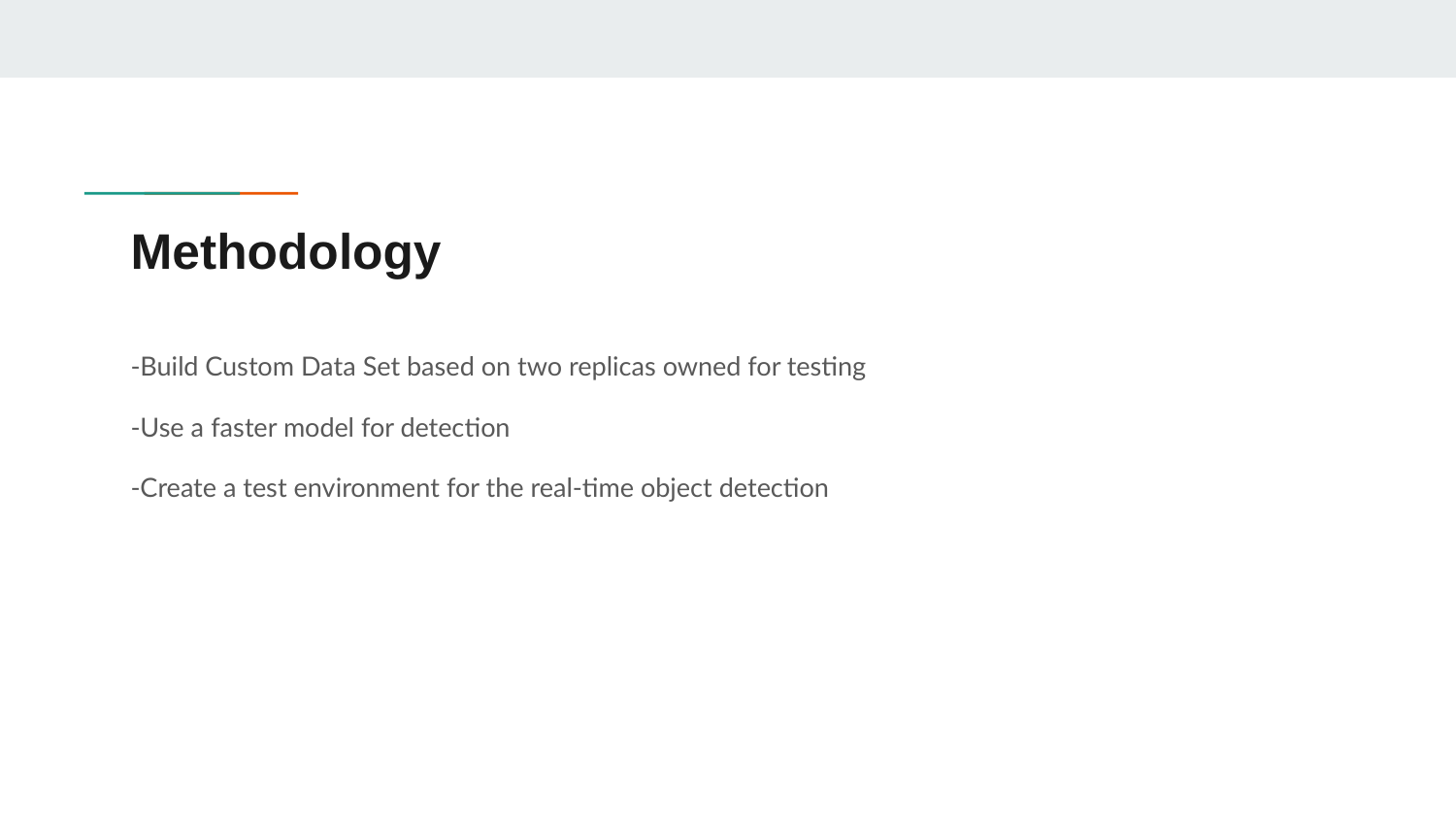

# Methodology
-Build Custom Data Set based on two replicas owned for testing
-Use a faster model for detection
-Create a test environment for the real-time object detection